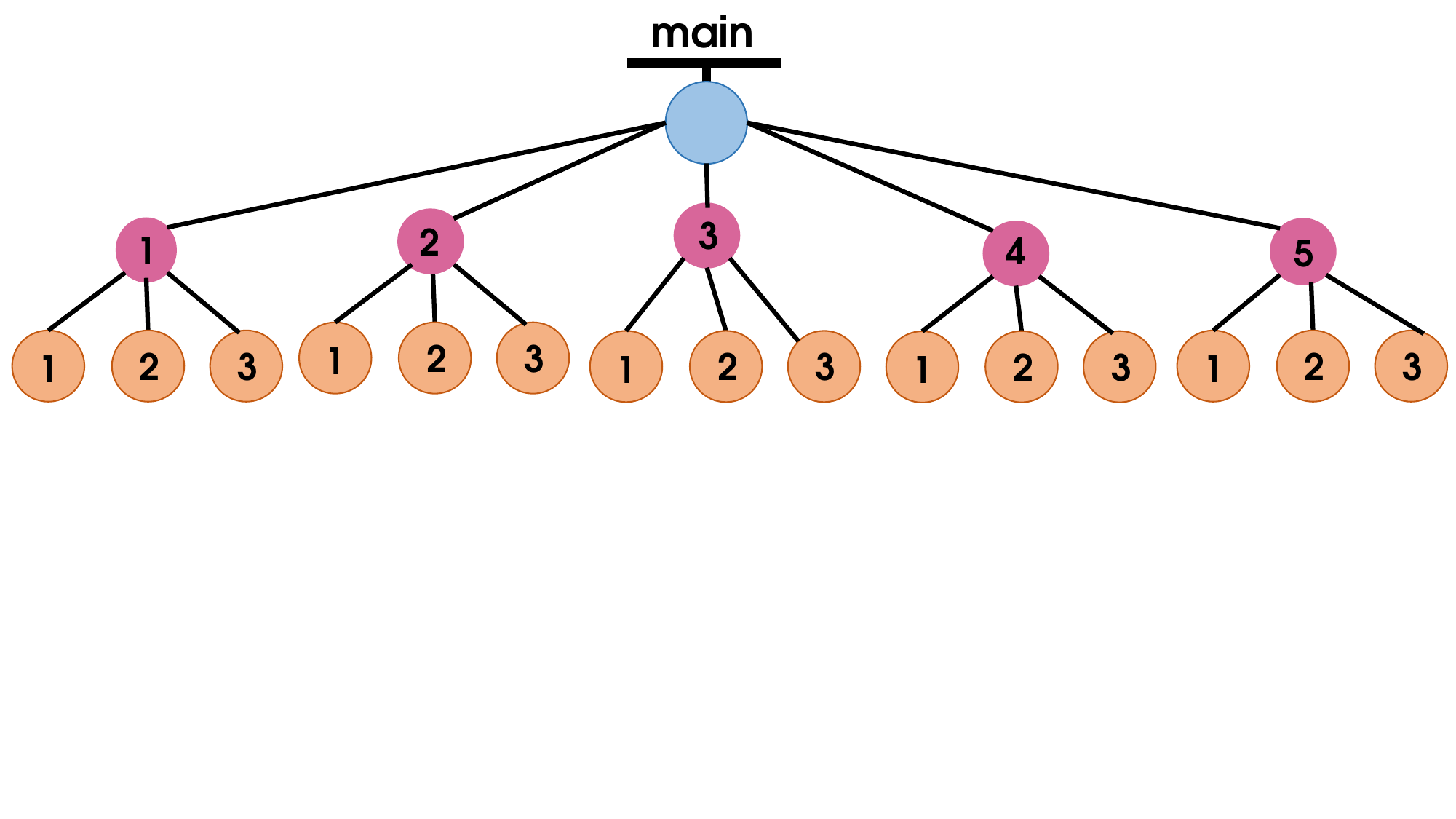

main

3

2

1
4
5

3

2

1
3
2
3
2
3
2
3
2
1
1
1
1